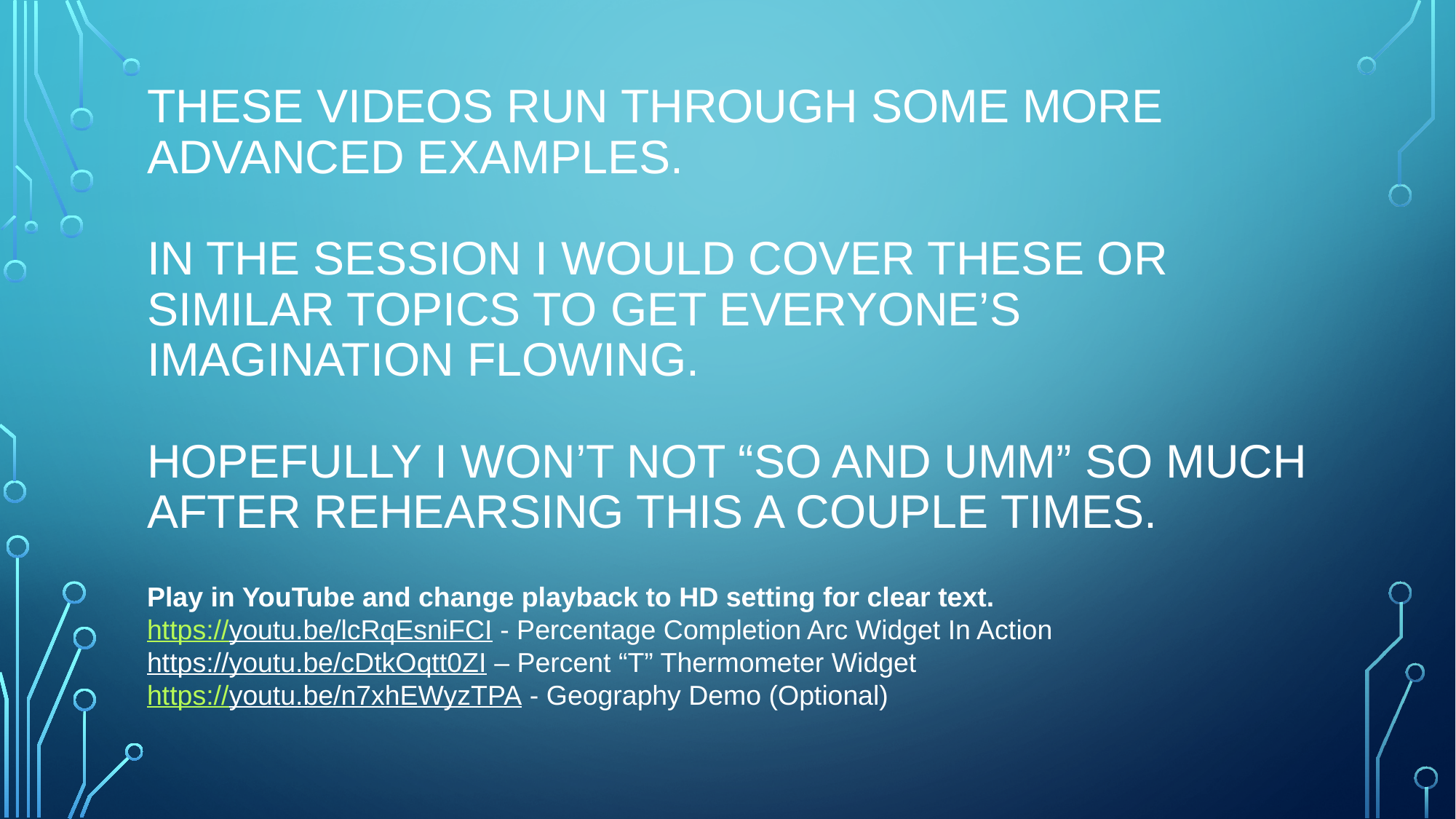

# TheSE videoS run through some more advanced examples. In the session I would cover these or similar topics to get everyone’s imagination flowing. Hopefully I won’t not “so and umm” so much after rehearsing this a couple times.
Play in YouTube and change playback to HD setting for clear text.
https://youtu.be/lcRqEsniFCI - Percentage Completion Arc Widget In Action
https://youtu.be/cDtkOqtt0ZI – Percent “T” Thermometer Widget
https://youtu.be/n7xhEWyzTPA - Geography Demo (Optional)